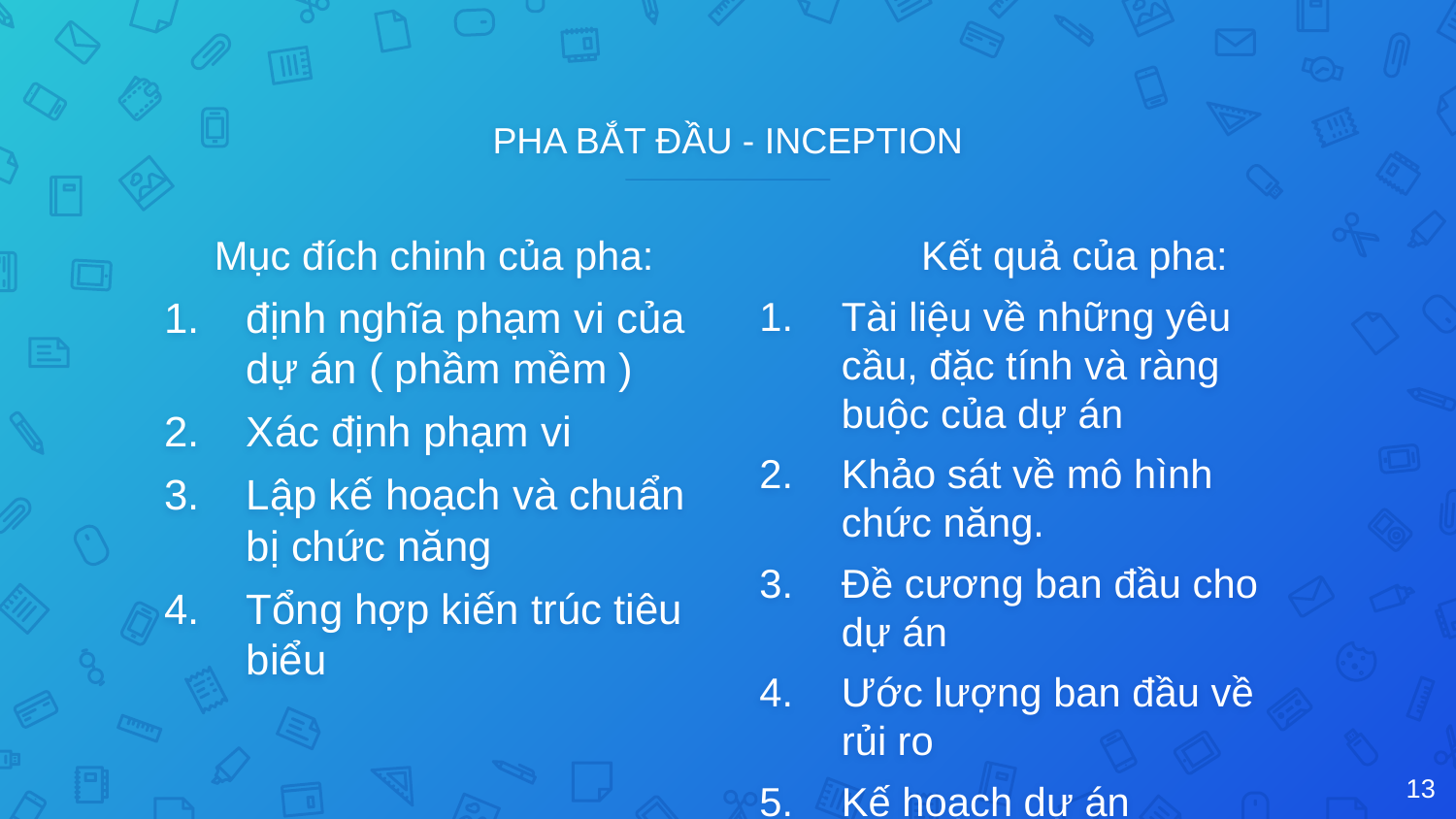

# PHA BẮT ĐẦU - INCEPTION
   Mục đích chinh của pha:
định nghĩa phạm vi của dự án ( phầm mềm )
Xác định phạm vi
Lập kế hoạch và chuẩn bị chức năng
Tổng hợp kiến trúc tiêu biểu

 	Kết quả của pha:
Tài liệu về những yêu cầu, đặc tính và ràng buộc của dự án
Khảo sát về mô hình chức năng.
Đề cương ban đầu cho dự án
Ước lượng ban đầu về rủi ro
Kế hoạch dự án

13